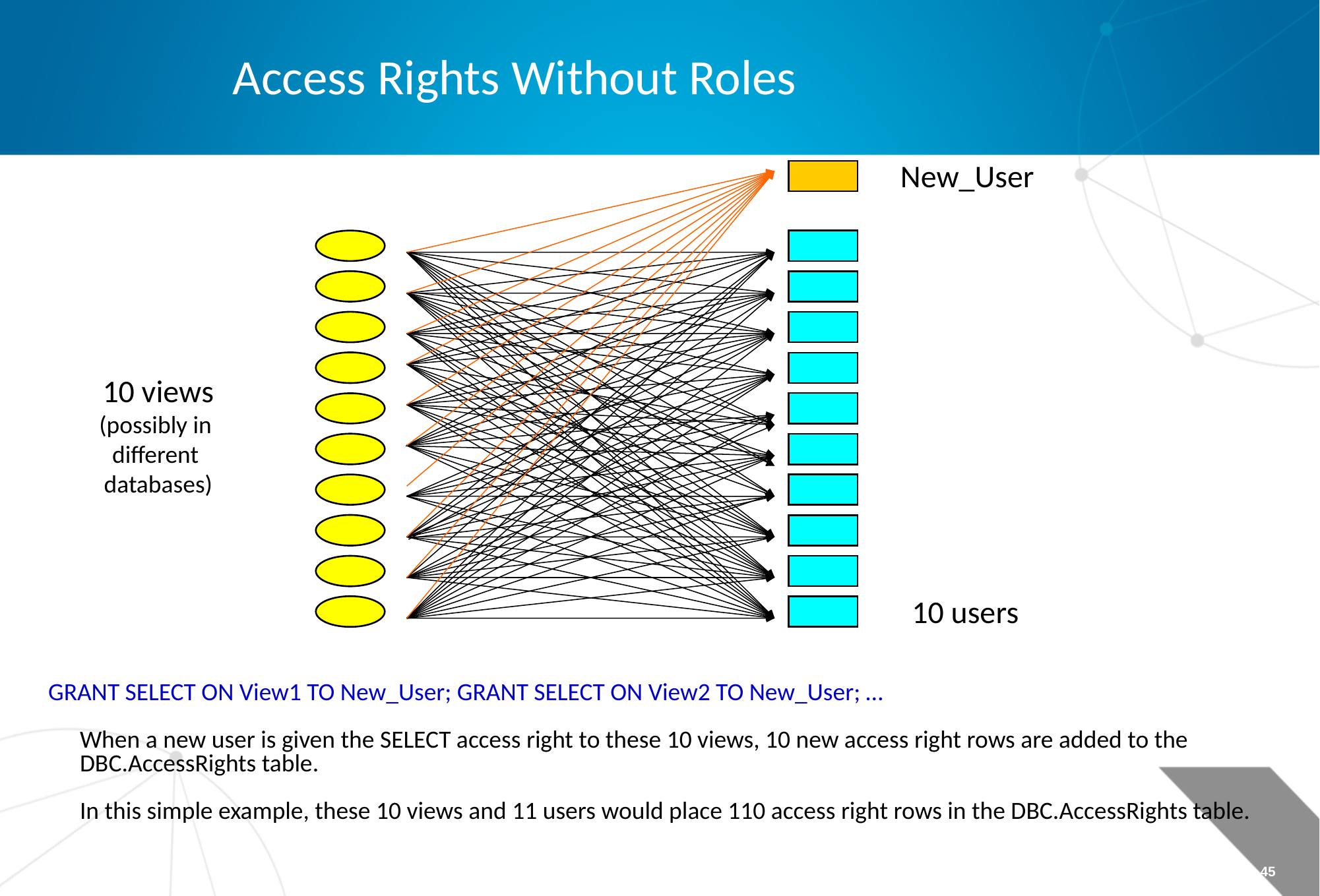

Access Rights Without Roles
New_User

10 views
(possibly in
different
databases)

10 users

GRANT SELECT ON View1 TO New_User; GRANT SELECT ON View2 TO New_User; …

When a new user is given the SELECT access right to these 10 views, 10 new access right rows are added to the DBC.AccessRights table.

In this simple example, these 10 views and 11 users would place 110 access right rows in the DBC.AccessRights table.
Page 45